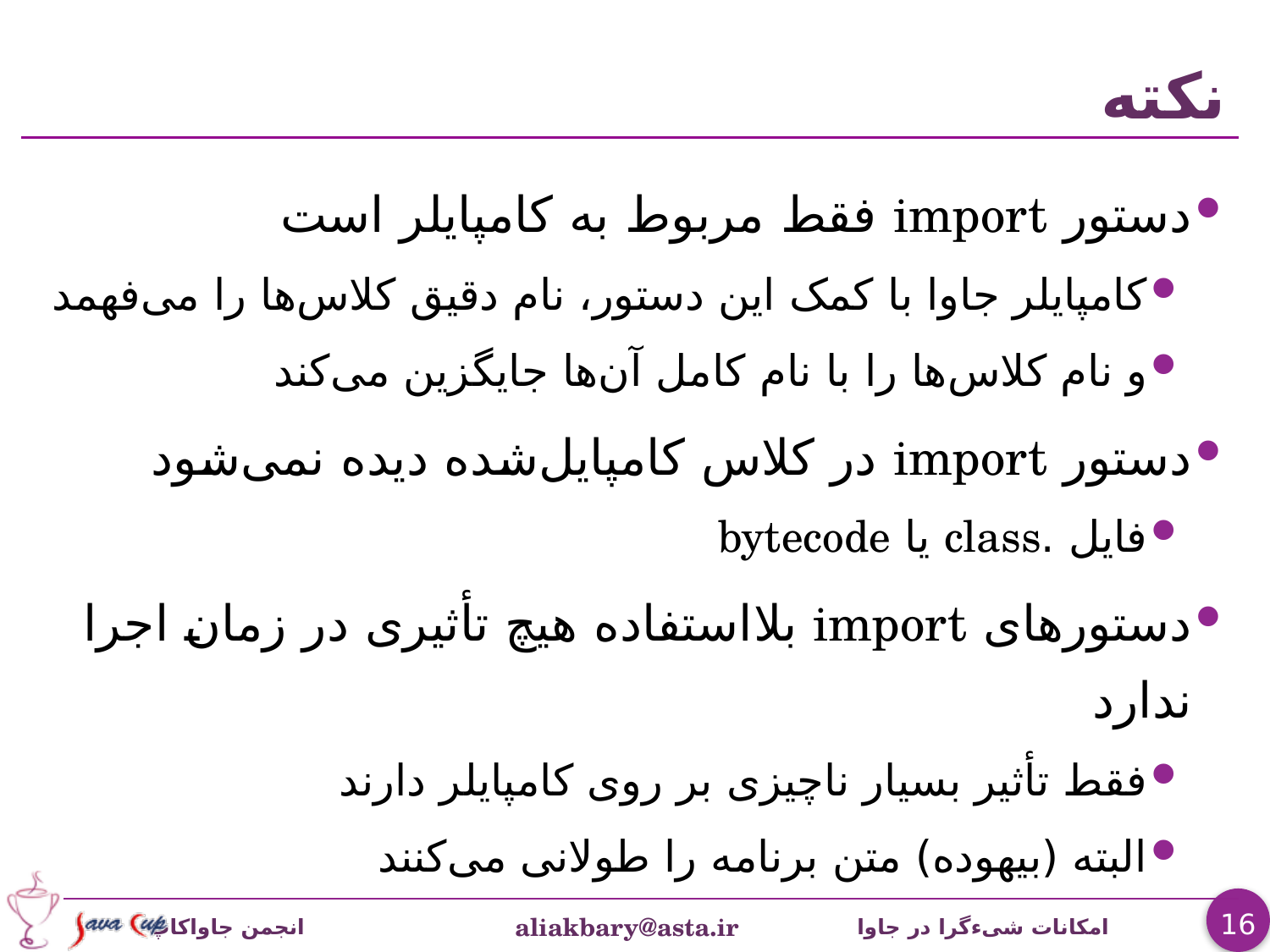

# نکته
دستور import فقط مربوط به کامپایلر است
کامپایلر جاوا با کمک این دستور، نام دقیق کلاس‌ها را می‌فهمد
و نام کلاس‌ها را با نام کامل آن‌ها جایگزین می‌کند
دستور import در کلاس کامپایل‌شده دیده نمی‌شود
فایل .class یا bytecode
دستورهای import بلا‌استفاده هیچ تأثیری در زمان اجرا ندارد
فقط تأثیر بسيار ناچیزی بر روی کامپایلر دارند
البته (بیهوده) متن برنامه را طولانی می‌کنند